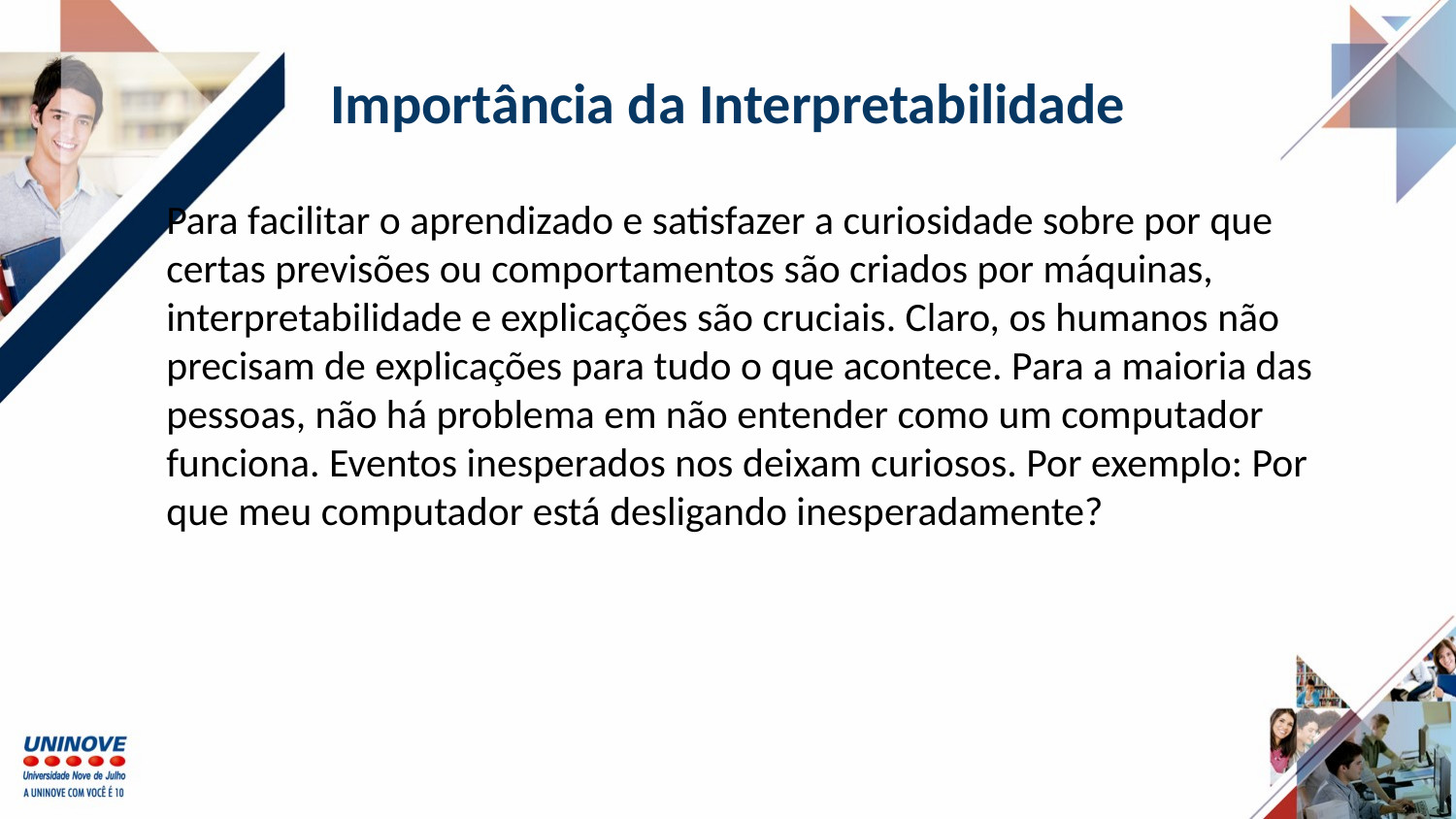

# Importância da Interpretabilidade
Para facilitar o aprendizado e satisfazer a curiosidade sobre por que certas previsões ou comportamentos são criados por máquinas, interpretabilidade e explicações são cruciais. Claro, os humanos não precisam de explicações para tudo o que acontece. Para a maioria das pessoas, não há problema em não entender como um computador funciona. Eventos inesperados nos deixam curiosos. Por exemplo: Por que meu computador está desligando inesperadamente?